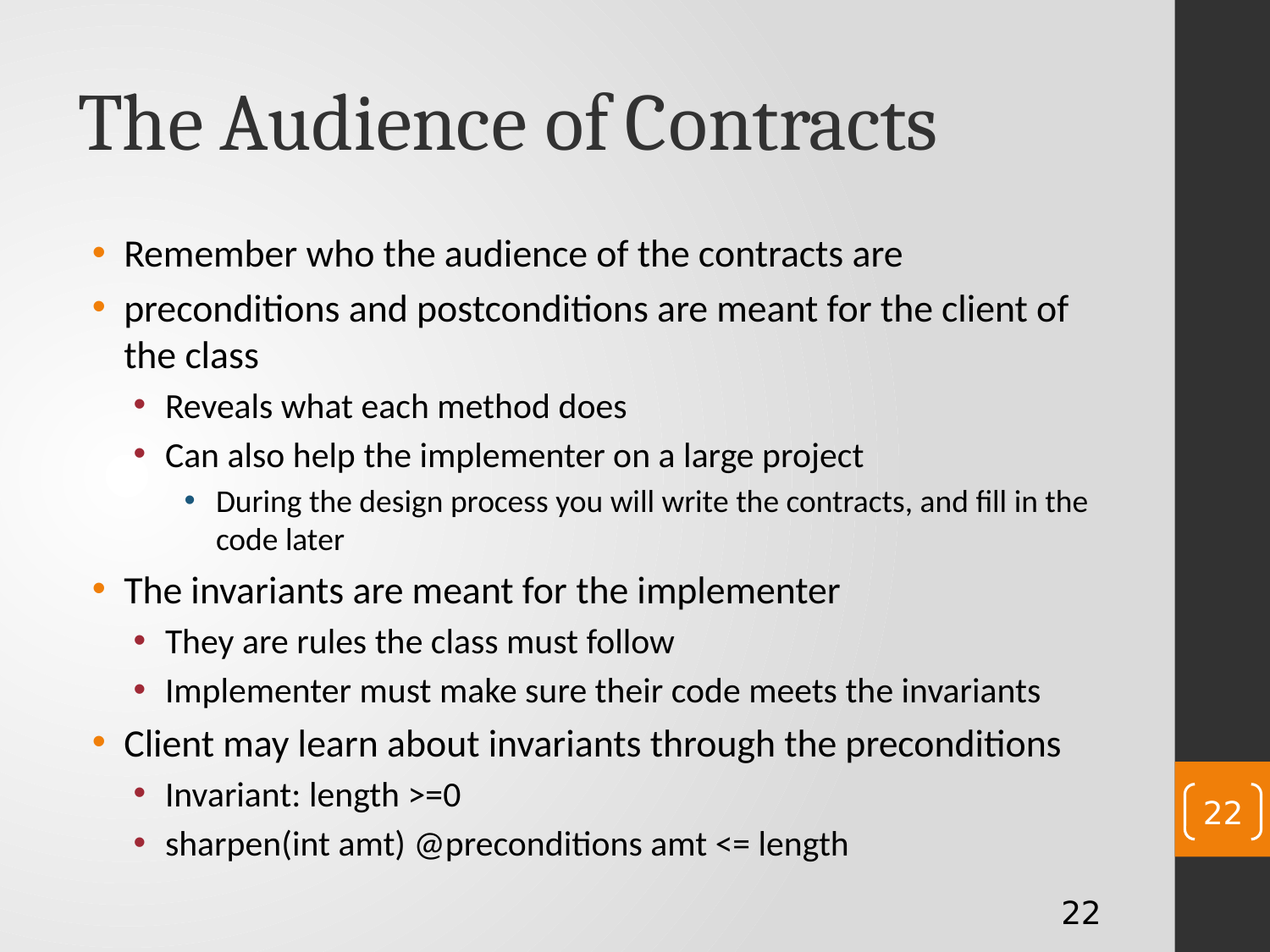

# The Audience of Contracts
Remember who the audience of the contracts are
preconditions and postconditions are meant for the client of the class
Reveals what each method does
Can also help the implementer on a large project
During the design process you will write the contracts, and fill in the code later
The invariants are meant for the implementer
They are rules the class must follow
Implementer must make sure their code meets the invariants
Client may learn about invariants through the preconditions
Invariant: length >=0
sharpen(int amt) @preconditions amt <= length
22